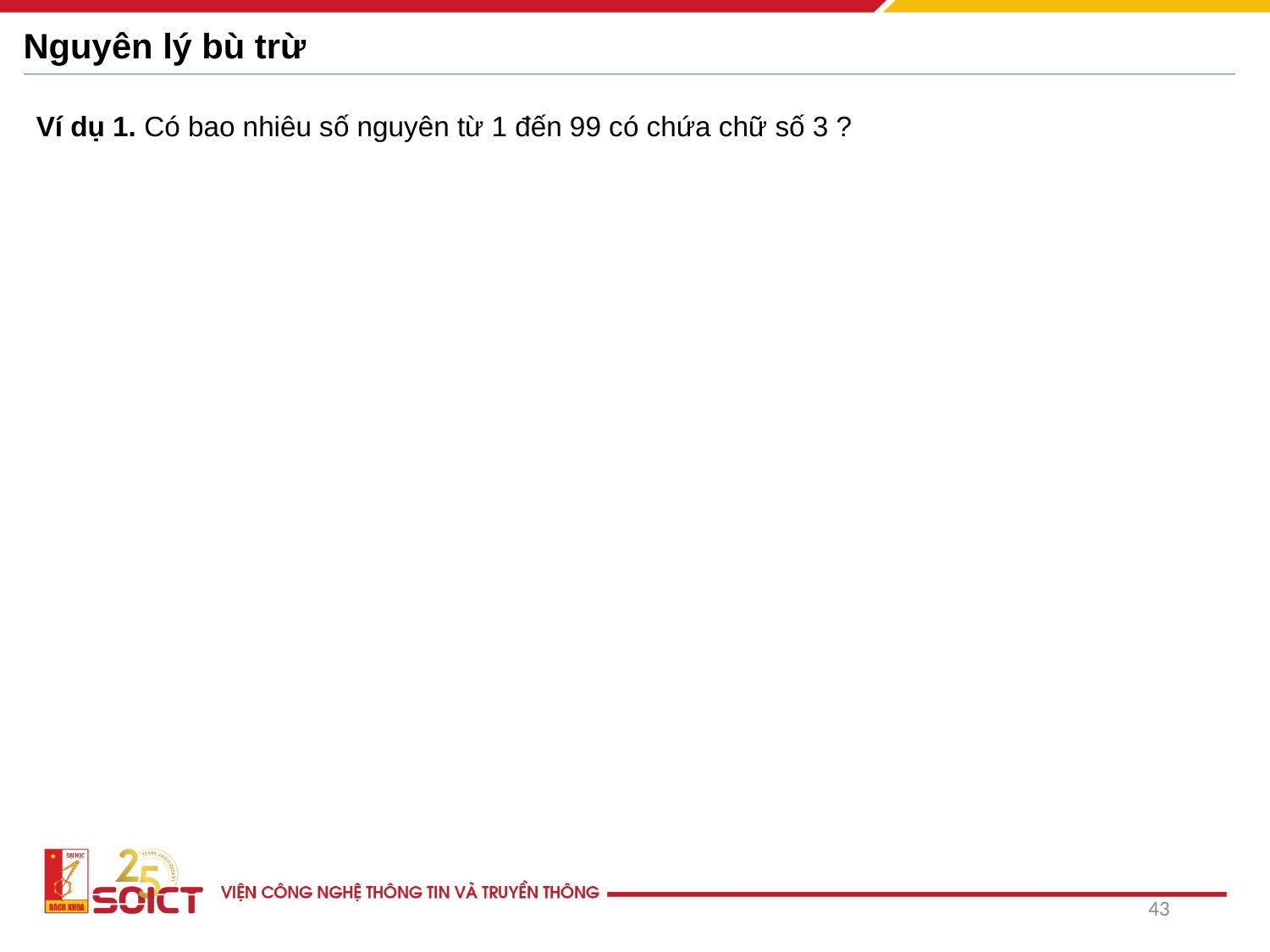

# Nguyên lý bù trừ
Ví dụ 1. Có bao nhiêu số nguyên từ 1 đến 99 có chứa chữ số 3 ?

43